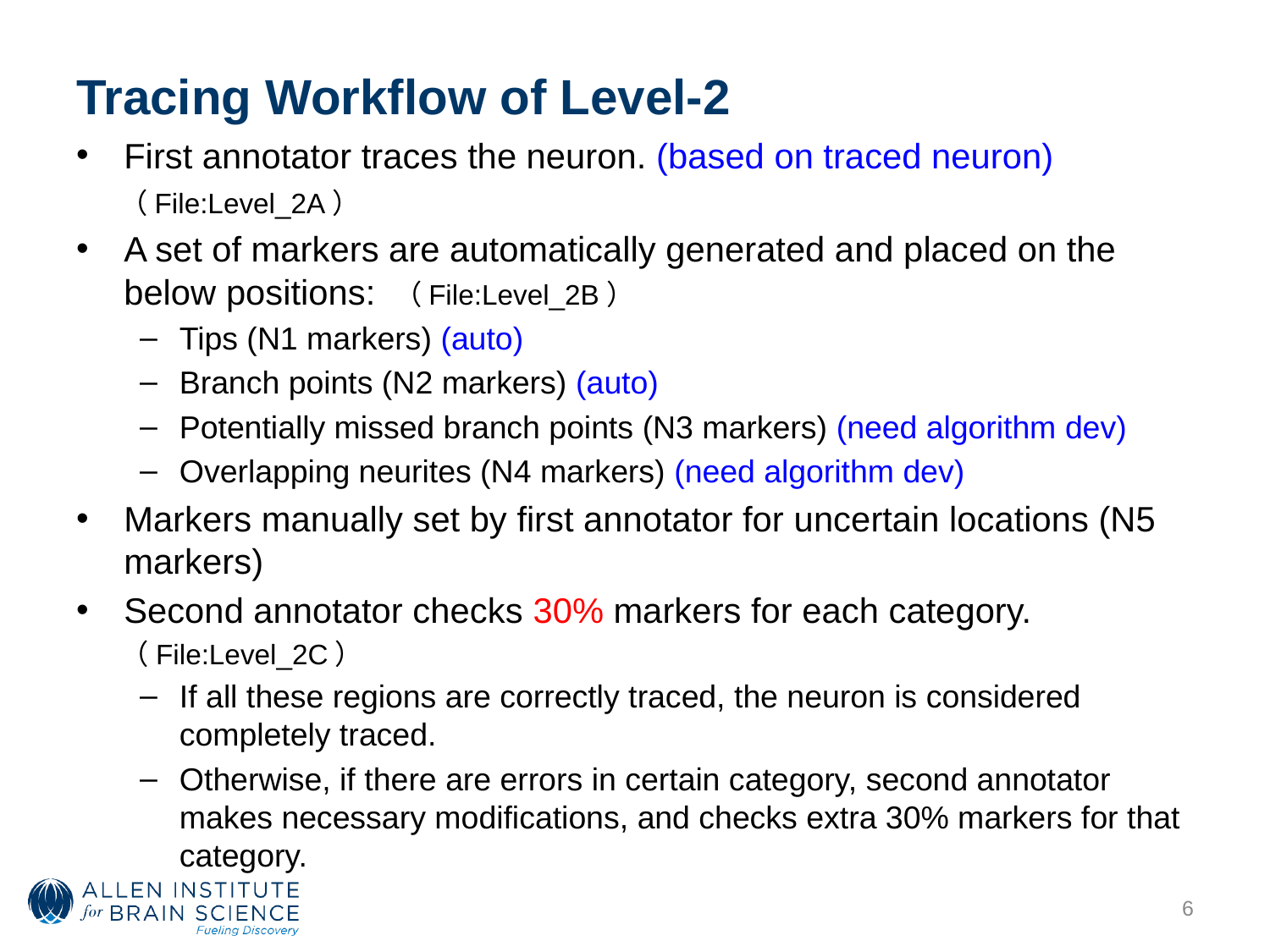

# Tracing Workflow of Level-2
First annotator traces the neuron. (based on traced neuron)
     （File:Level_2A）
A set of markers are automatically generated and placed on the below positions: （File:Level_2B）
Tips (N1 markers) (auto)
Branch points (N2 markers) (auto)
Potentially missed branch points (N3 markers) (need algorithm dev)
Overlapping neurites (N4 markers) (need algorithm dev)
Markers manually set by first annotator for uncertain locations (N5 markers)
Second annotator checks 30% markers for each category.
      （File:Level_2C）
If all these regions are correctly traced, the neuron is considered completely traced.
Otherwise, if there are errors in certain category, second annotator makes necessary modifications, and checks extra 30% markers for that category.

6